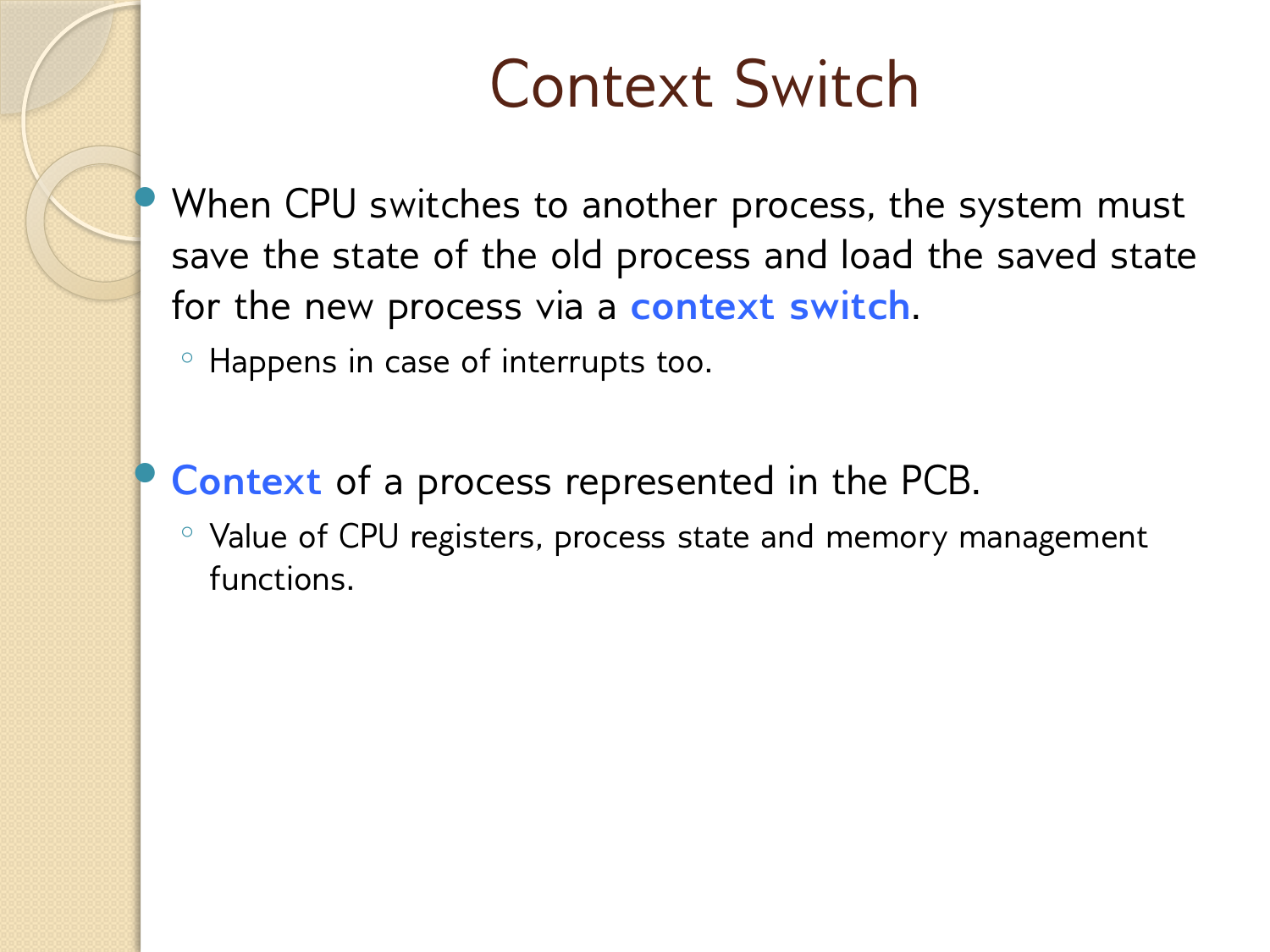

# Context Switch
When CPU switches to another process, the system must save the state of the old process and load the saved state for the new process via a context switch.
Happens in case of interrupts too.

Context of a process represented in the PCB.
Value of CPU registers, process state and memory management functions.